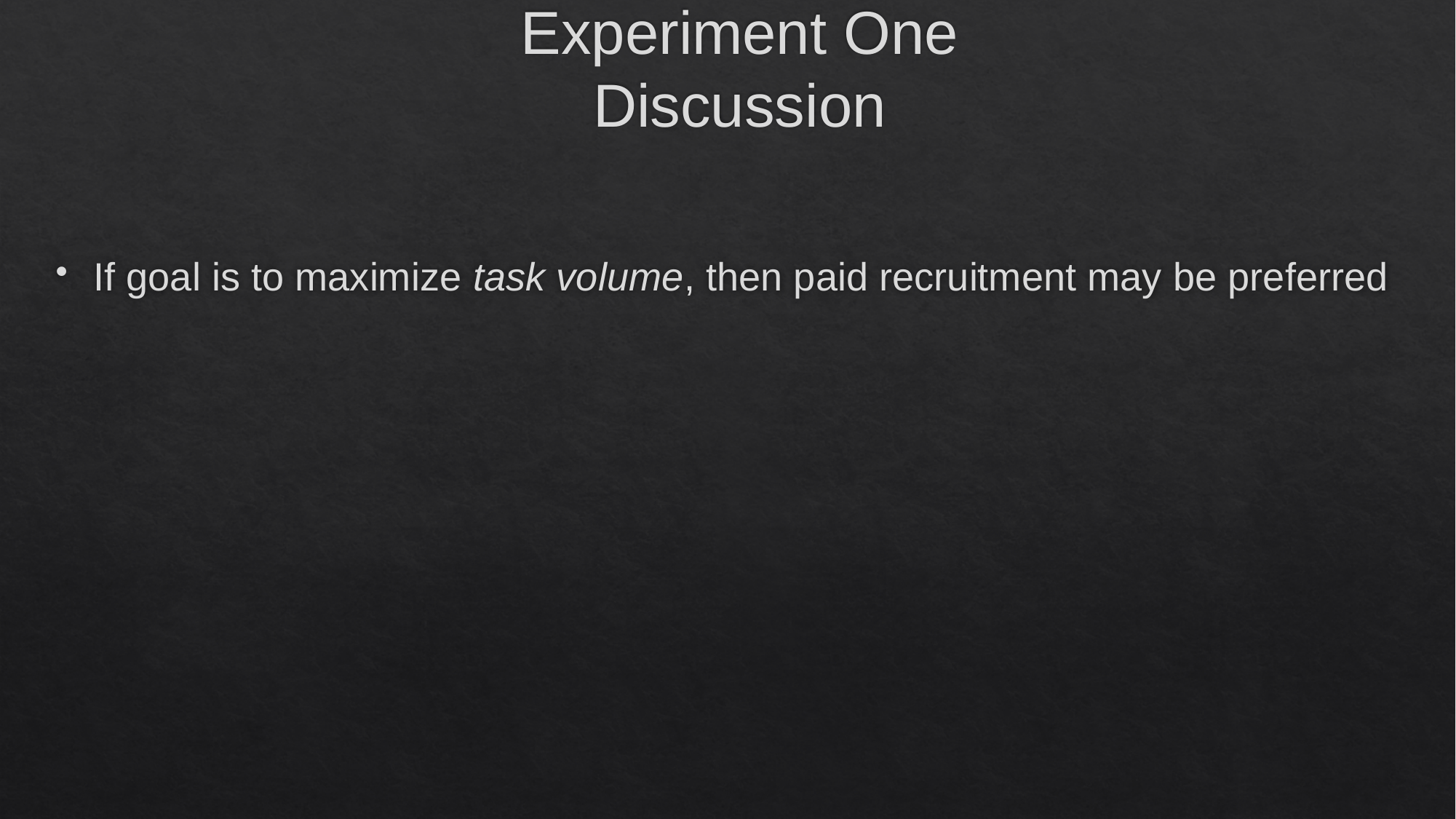

# Experiment One Discussion
If goal is to maximize task volume, then paid recruitment may be preferred